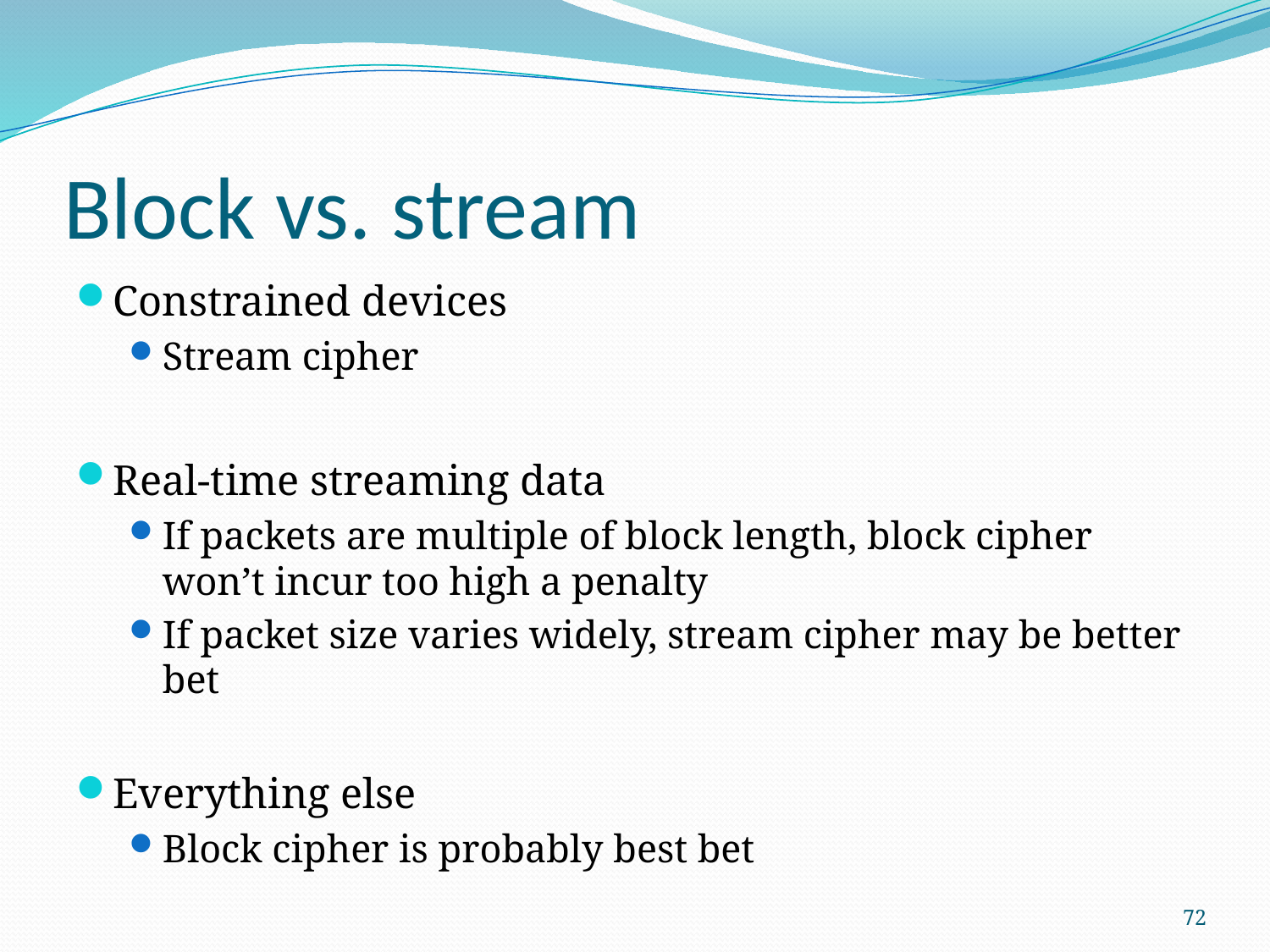

# Block vs. stream
Constrained devices
Stream cipher

Real-time streaming data
If packets are multiple of block length, block cipher won’t incur too high a penalty
If packet size varies widely, stream cipher may be better bet

Everything else
Block cipher is probably best bet
72